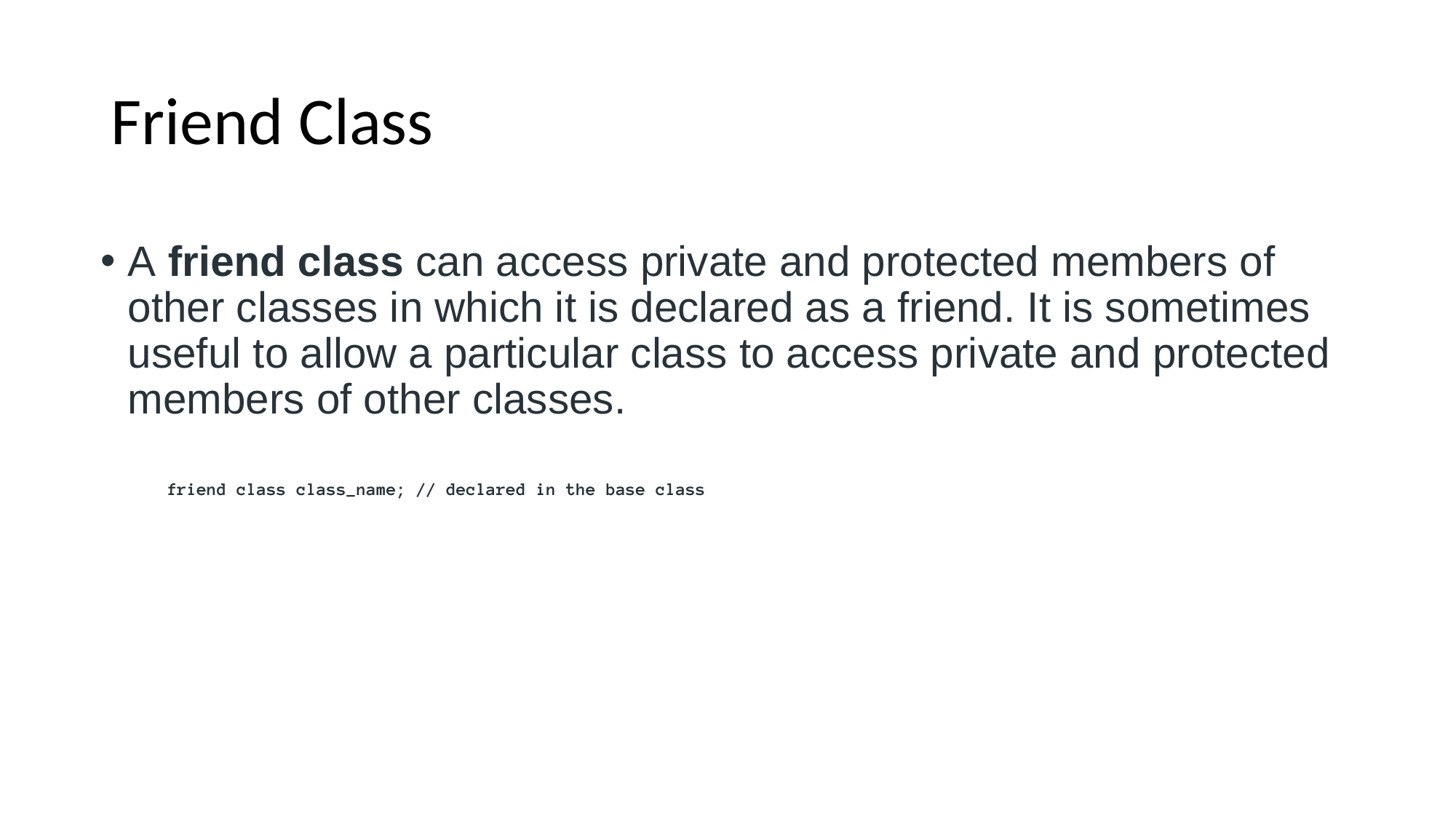

# Friend Class
A friend class can access private and protected members of other classes in which it is declared as a friend. It is sometimes useful to allow a particular class to access private and protected members of other classes.

friend class class_name; // declared in the base class